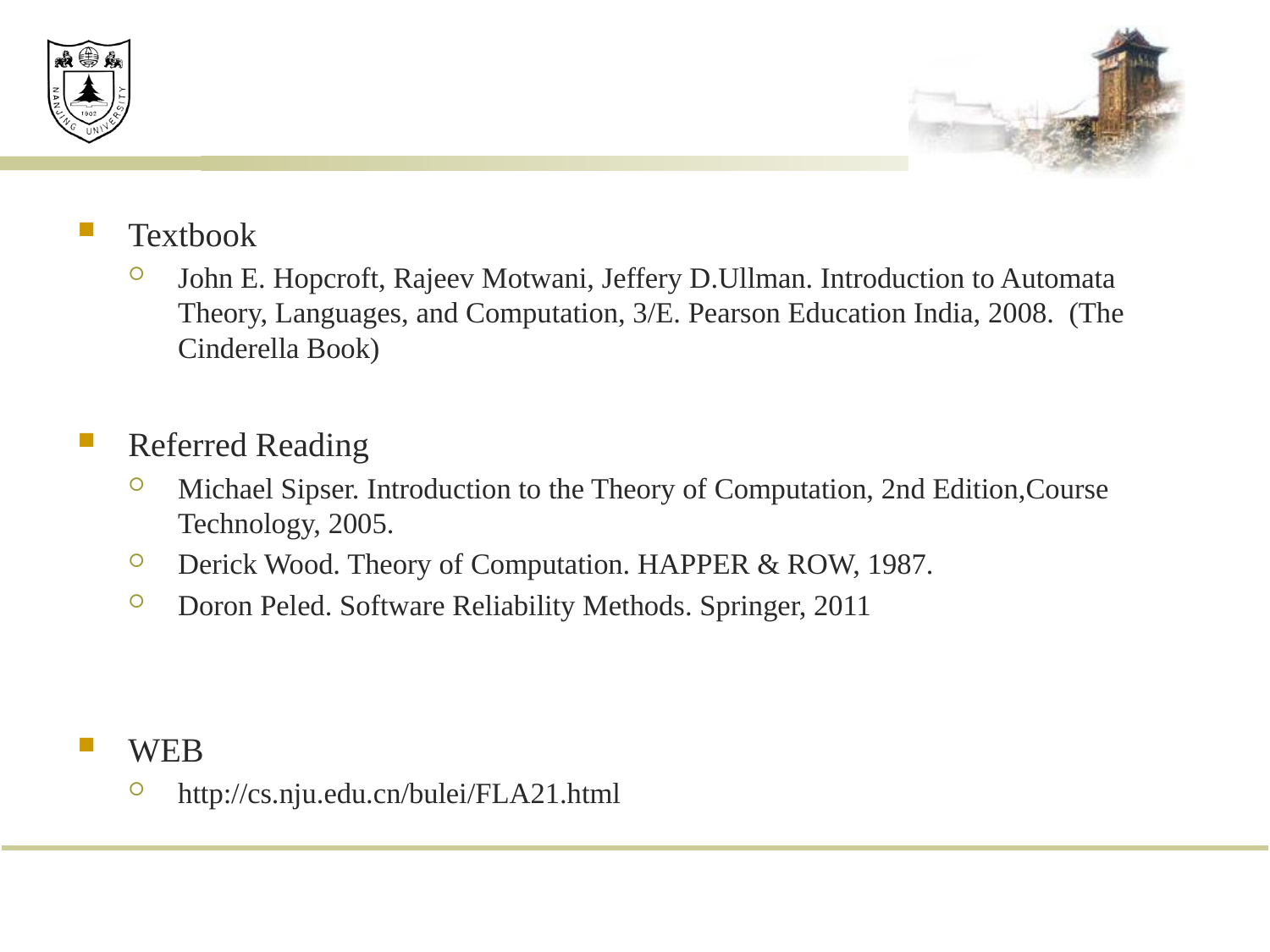

#
Textbook
John E. Hopcroft, Rajeev Motwani, Jeffery D.Ullman. Introduction to Automata Theory, Languages, and Computation, 3/E. Pearson Education India, 2008.  (The Cinderella Book)

Referred Reading
Michael Sipser. Introduction to the Theory of Computation, 2nd Edition,Course Technology, 2005.
Derick Wood. Theory of Computation. HAPPER & ROW, 1987.
Doron Peled. Software Reliability Methods. Springer, 2011

WEB
http://cs.nju.edu.cn/bulei/FLA21.html